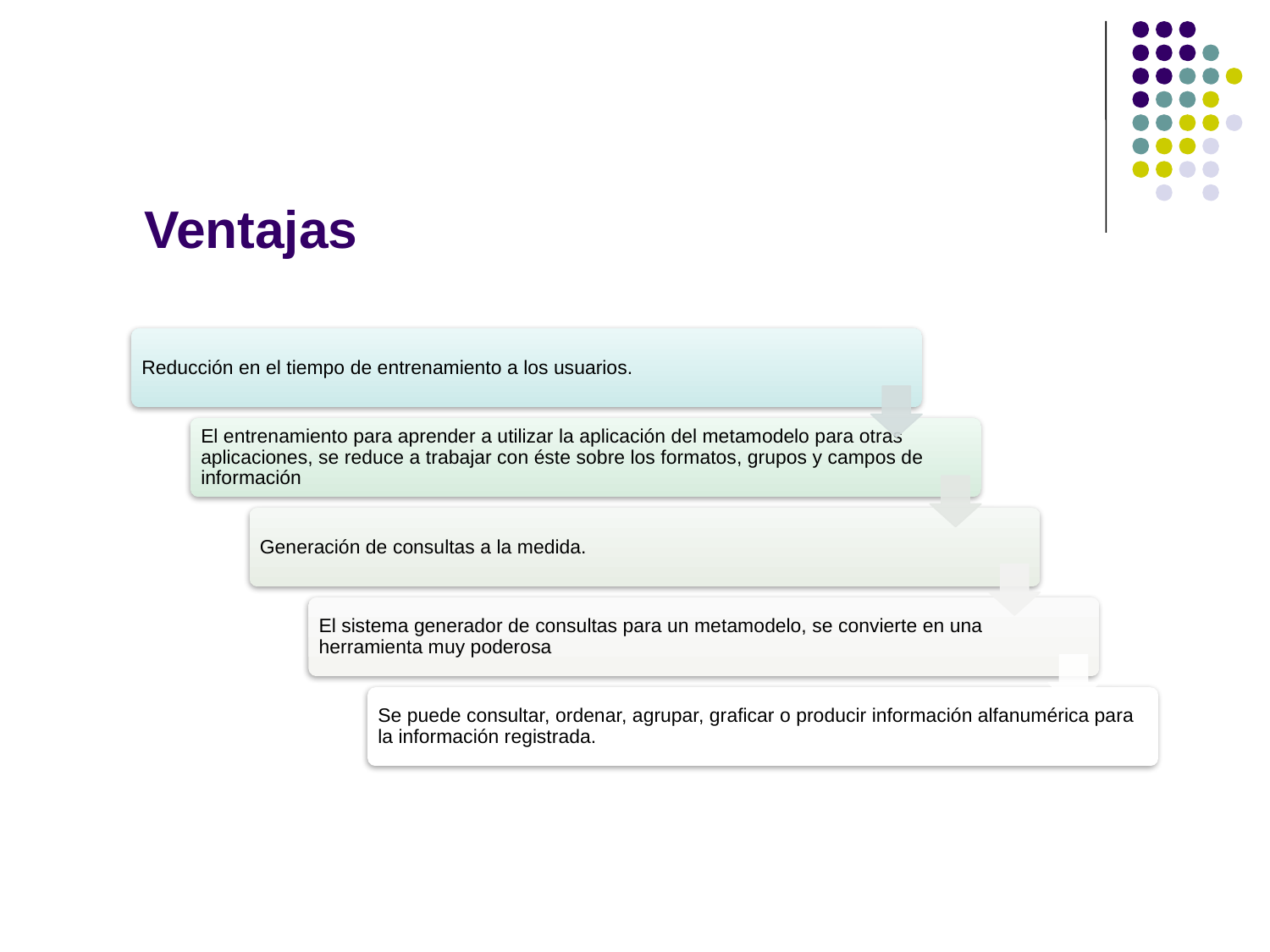

# Ventajas
Reducción en el tiempo de entrenamiento a los usuarios.
El entrenamiento para aprender a utilizar la aplicación del metamodelo para otras aplicaciones, se reduce a trabajar con éste sobre los formatos, grupos y campos de información
Generación de consultas a la medida.
El sistema generador de consultas para un metamodelo, se convierte en una herramienta muy poderosa
Se puede consultar, ordenar, agrupar, graficar o producir información alfanumérica para la información registrada.